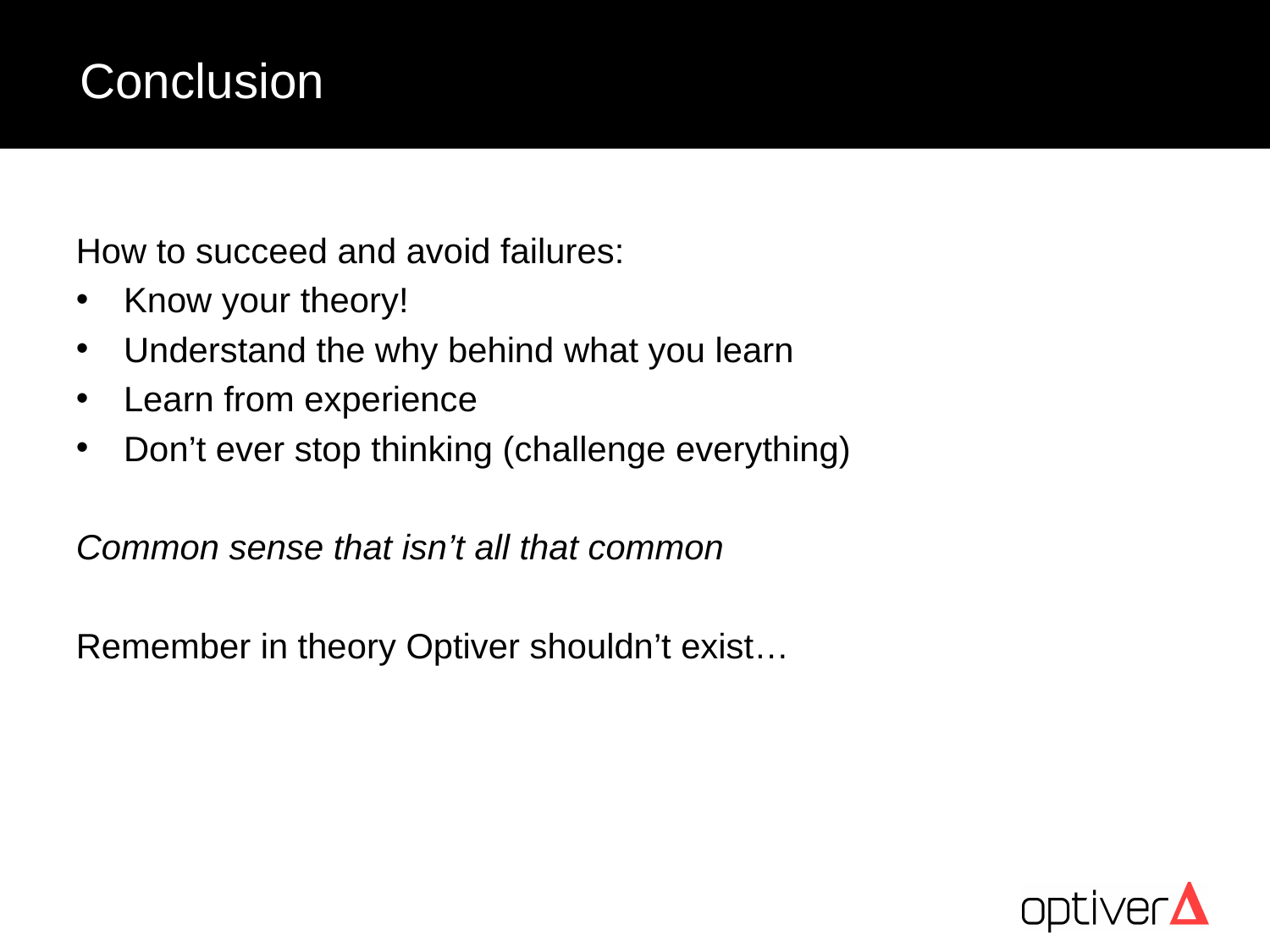

# Conclusion
How to succeed and avoid failures:
Know your theory!
Understand the why behind what you learn
Learn from experience
Don’t ever stop thinking (challenge everything)

Common sense that isn’t all that common

Remember in theory Optiver shouldn’t exist…